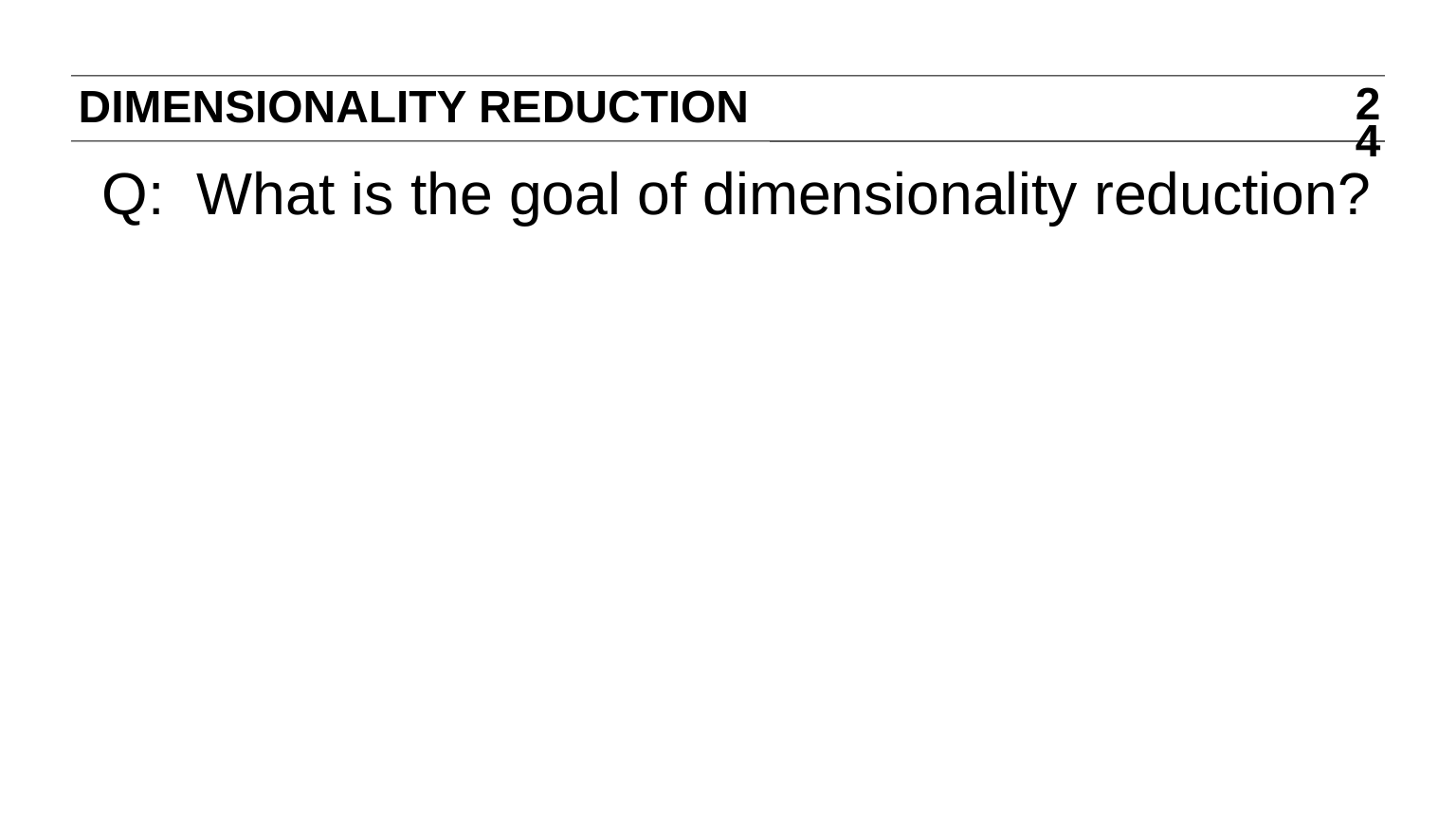

Dimensionality reduction
24
Q:  What is the goal of dimensionality reduction?